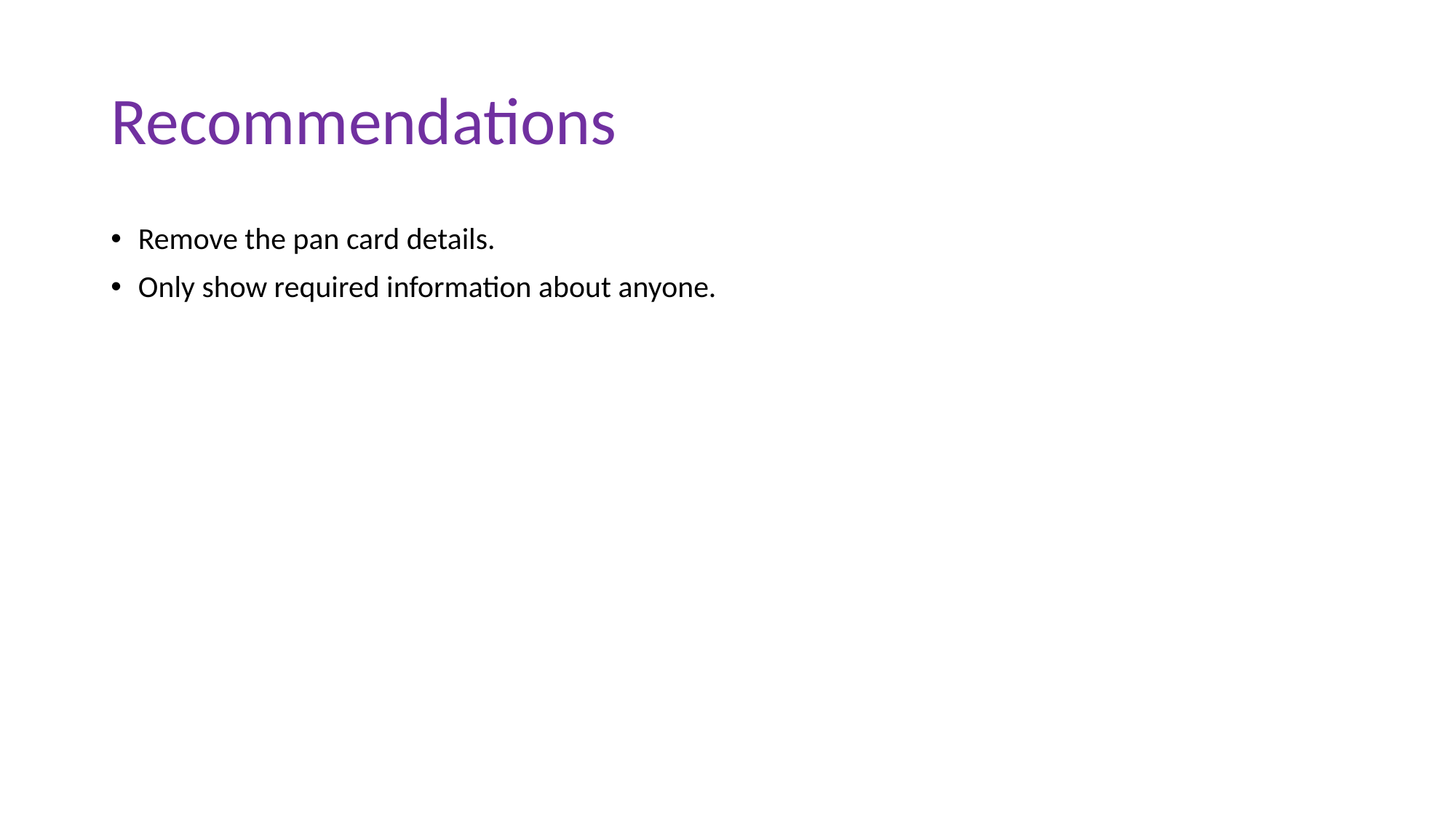

# Recommendations
Remove the pan card details.
Only show required information about anyone.